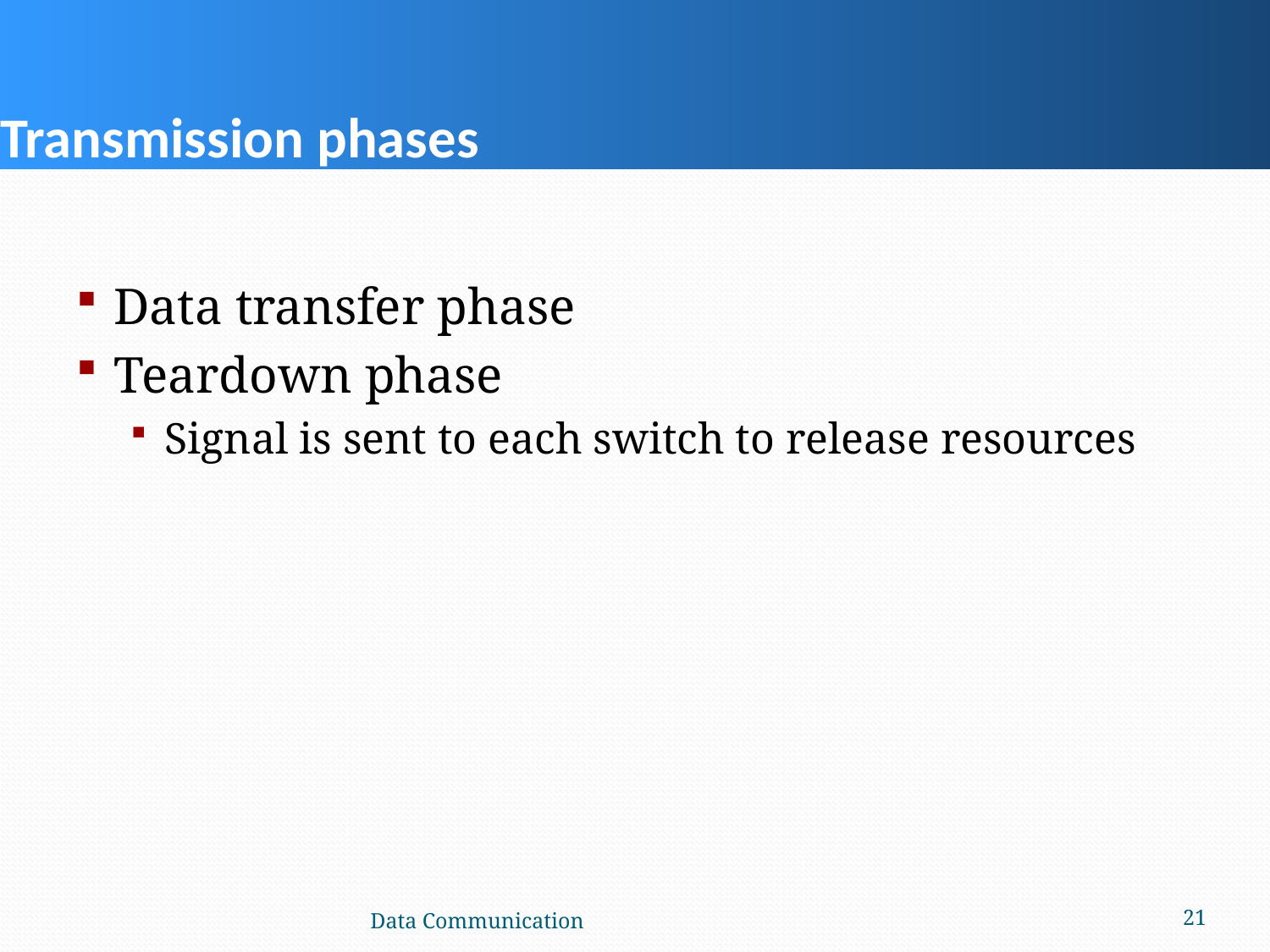

# Transmission phases
Data transfer phase
Teardown phase
Signal is sent to each switch to release resources
Data Communication
21